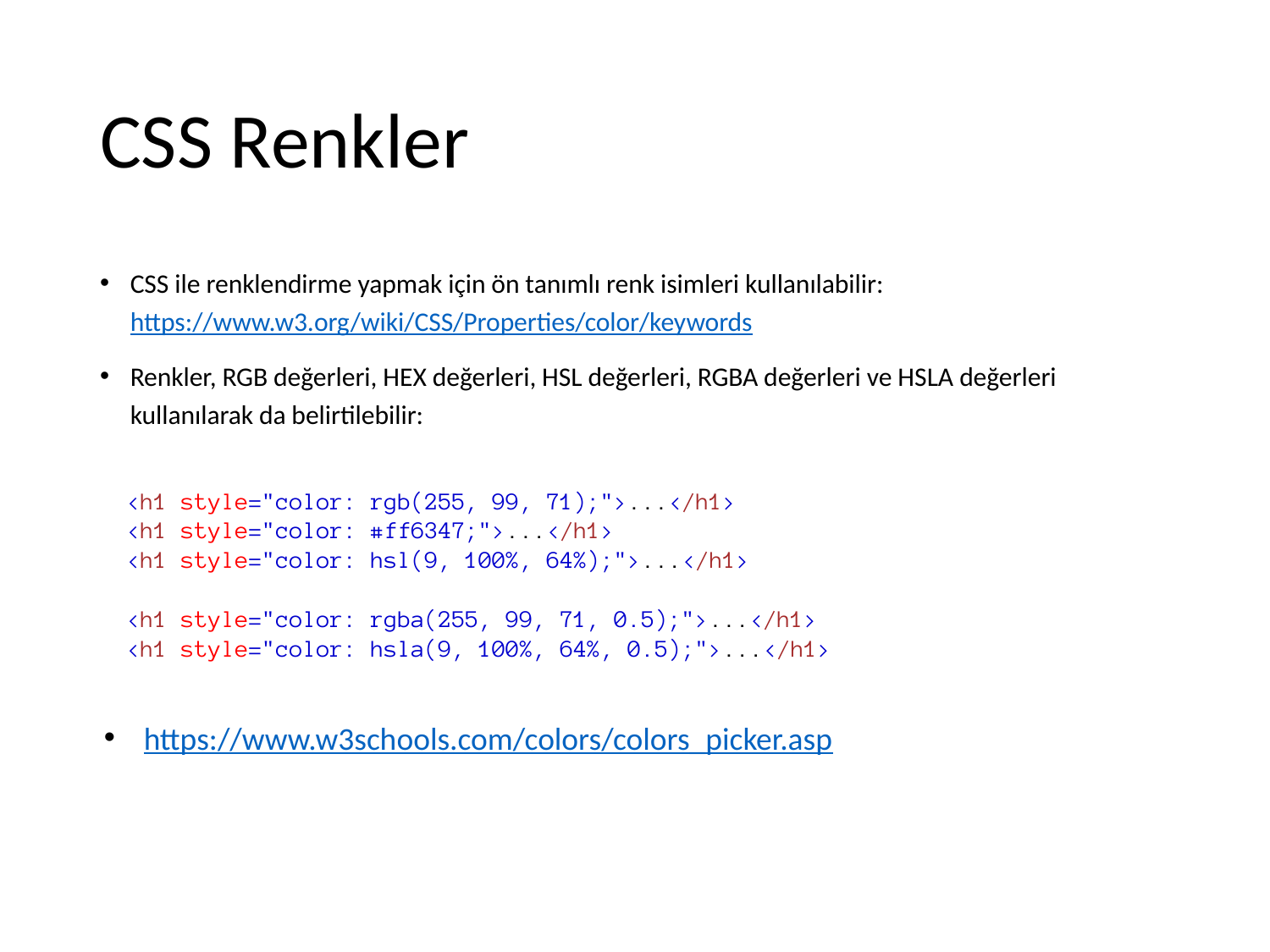

# CSS Renkler
CSS ile renklendirme yapmak için ön tanımlı renk isimleri kullanılabilir: https://www.w3.org/wiki/CSS/Properties/color/keywords
Renkler, RGB değerleri, HEX değerleri, HSL değerleri, RGBA değerleri ve HSLA değerleri kullanılarak da belirtilebilir:
<h1 style="color: rgb(255, 99, 71);">...</h1>
<h1 style="color: #ff6347;">...</h1>
<h1 style="color: hsl(9, 100%, 64%);">...</h1>
<h1 style="color: rgba(255, 99, 71, 0.5);">...</h1>
<h1 style="color: hsla(9, 100%, 64%, 0.5);">...</h1>
https://www.w3schools.com/colors/colors_picker.asp